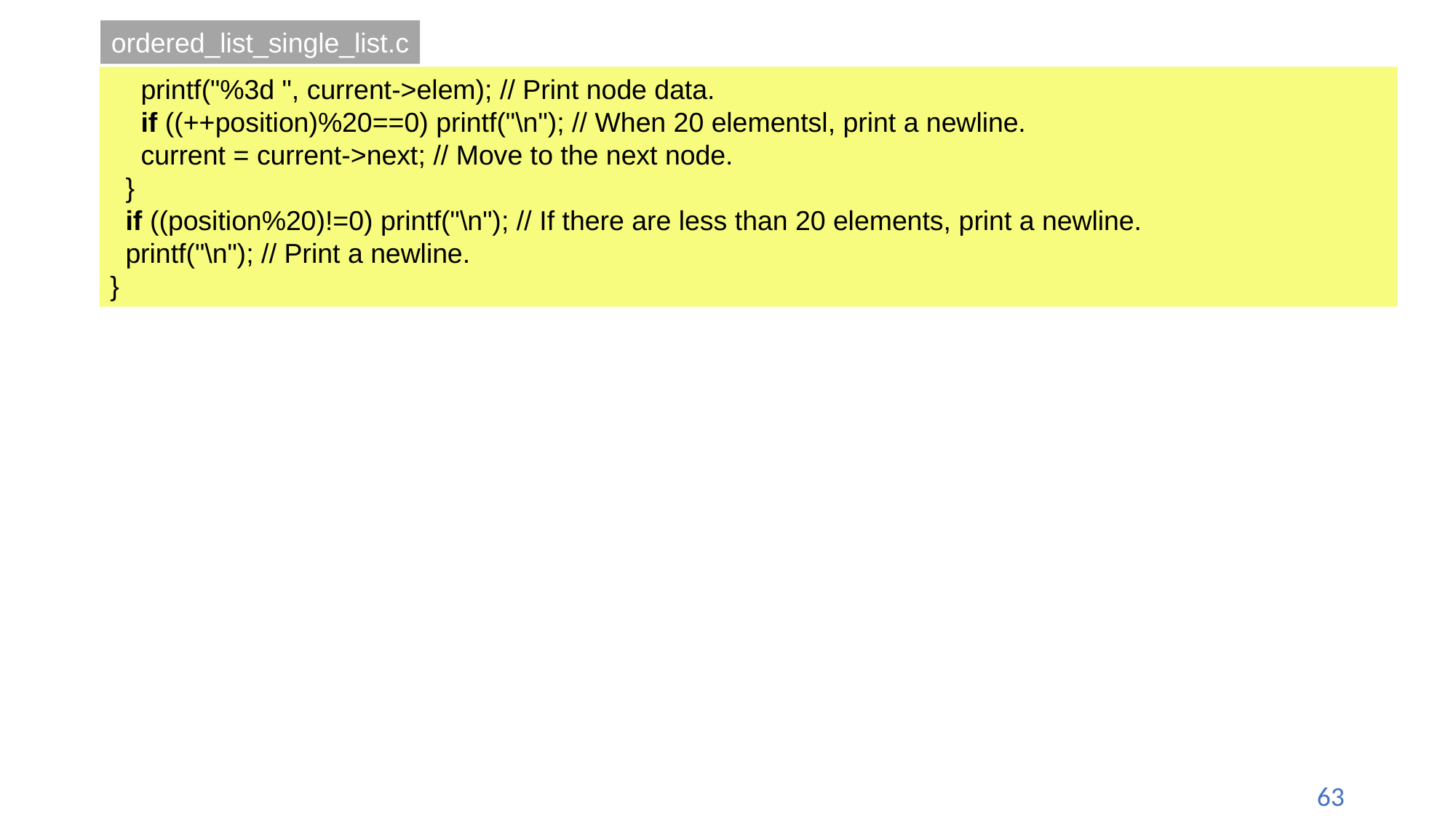

ordered_list_single_list.c
    printf("%3d ", current->elem); // Print node data.
    if ((++position)%20==0) printf("\n"); // When 20 elementsl, print a newline.
    current = current->next; // Move to the next node.
  }
  if ((position%20)!=0) printf("\n"); // If there are less than 20 elements, print a newline.
  printf("\n"); // Print a newline.
}